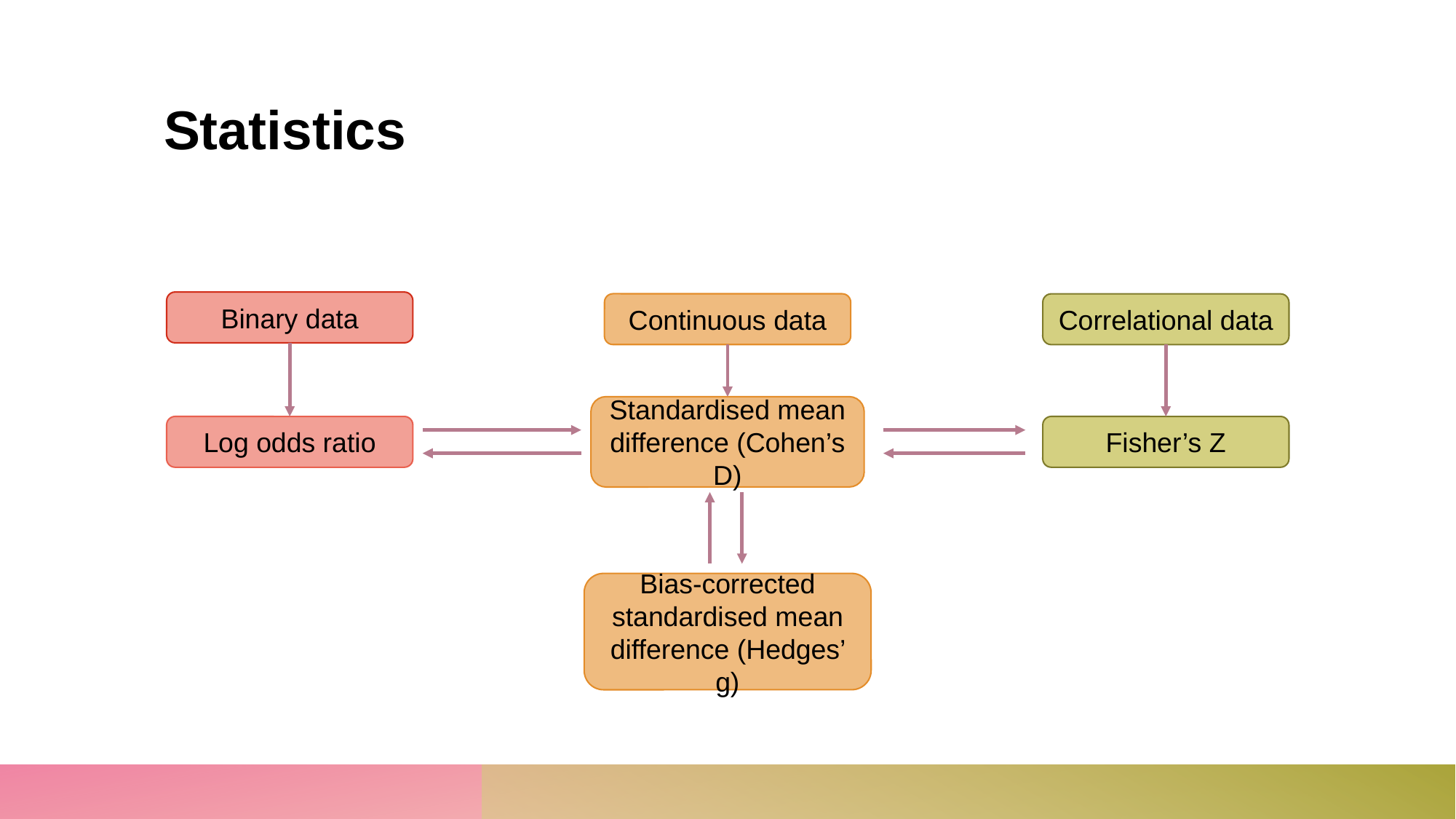

# Statistics
Binary data
Continuous data
Correlational data
Standardised mean difference (Cohen’s D)
Log odds ratio
Fisher’s Z
Bias-corrected standardised mean difference (Hedges’ g)